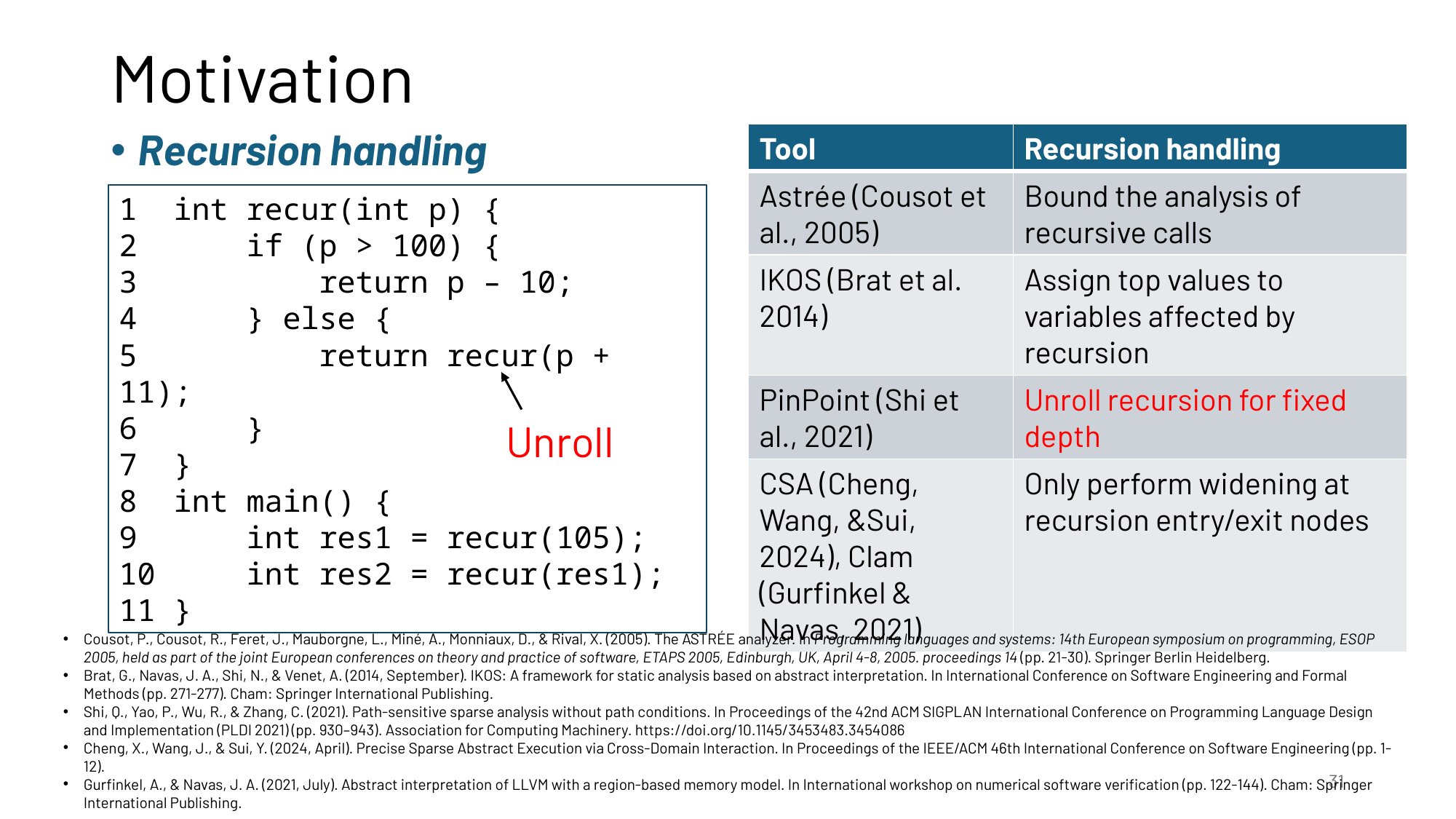

# Motivation
Recursion handling
| Tool | Recursion handling |
| --- | --- |
| Astrée (Cousot et al., 2005) | Bound the analysis of recursive calls |
| IKOS (Brat et al. 2014) | Assign top values to variables affected by recursion |
| PinPoint (Shi et al., 2021) | Unroll recursion for fixed depth |
| CSA (Cheng, Wang, &Sui, 2024), Clam (Gurfinkel & Navas, 2021) | Only perform widening at recursion entry/exit nodes |
1  int recur(int p) {
2      if (p > 100) {
3          return p – 10;
4      } else {
5          return recur(p + 11);
6      }
7  }
8  int main() {
9      int res1 = recur(105);
10     int res2 = recur(res1);
11 }
Unroll
Cousot, P., Cousot, R., Feret, J., Mauborgne, L., Miné, A., Monniaux, D., & Rival, X. (2005). The ASTRÉE analyzer. In Programming languages and systems: 14th European symposium on programming, ESOP 2005, held as part of the joint European conferences on theory and practice of software, ETAPS 2005, Edinburgh, UK, April 4-8, 2005. proceedings 14 (pp. 21-30). Springer Berlin Heidelberg.
Brat, G., Navas, J. A., Shi, N., & Venet, A. (2014, September). IKOS: A framework for static analysis based on abstract interpretation. In International Conference on Software Engineering and Formal Methods (pp. 271-277). Cham: Springer International Publishing.
Shi, Q., Yao, P., Wu, R., & Zhang, C. (2021). Path-sensitive sparse analysis without path conditions. In Proceedings of the 42nd ACM SIGPLAN International Conference on Programming Language Design and Implementation (PLDI 2021) (pp. 930–943). Association for Computing Machinery. https://doi.org/10.1145/3453483.3454086
Cheng, X., Wang, J., & Sui, Y. (2024, April). Precise Sparse Abstract Execution via Cross-Domain Interaction. In Proceedings of the IEEE/ACM 46th International Conference on Software Engineering (pp. 1-12).
Gurfinkel, A., & Navas, J. A. (2021, July). Abstract interpretation of LLVM with a region-based memory model. In International workshop on numerical software verification (pp. 122-144). Cham: Springer International Publishing.
31